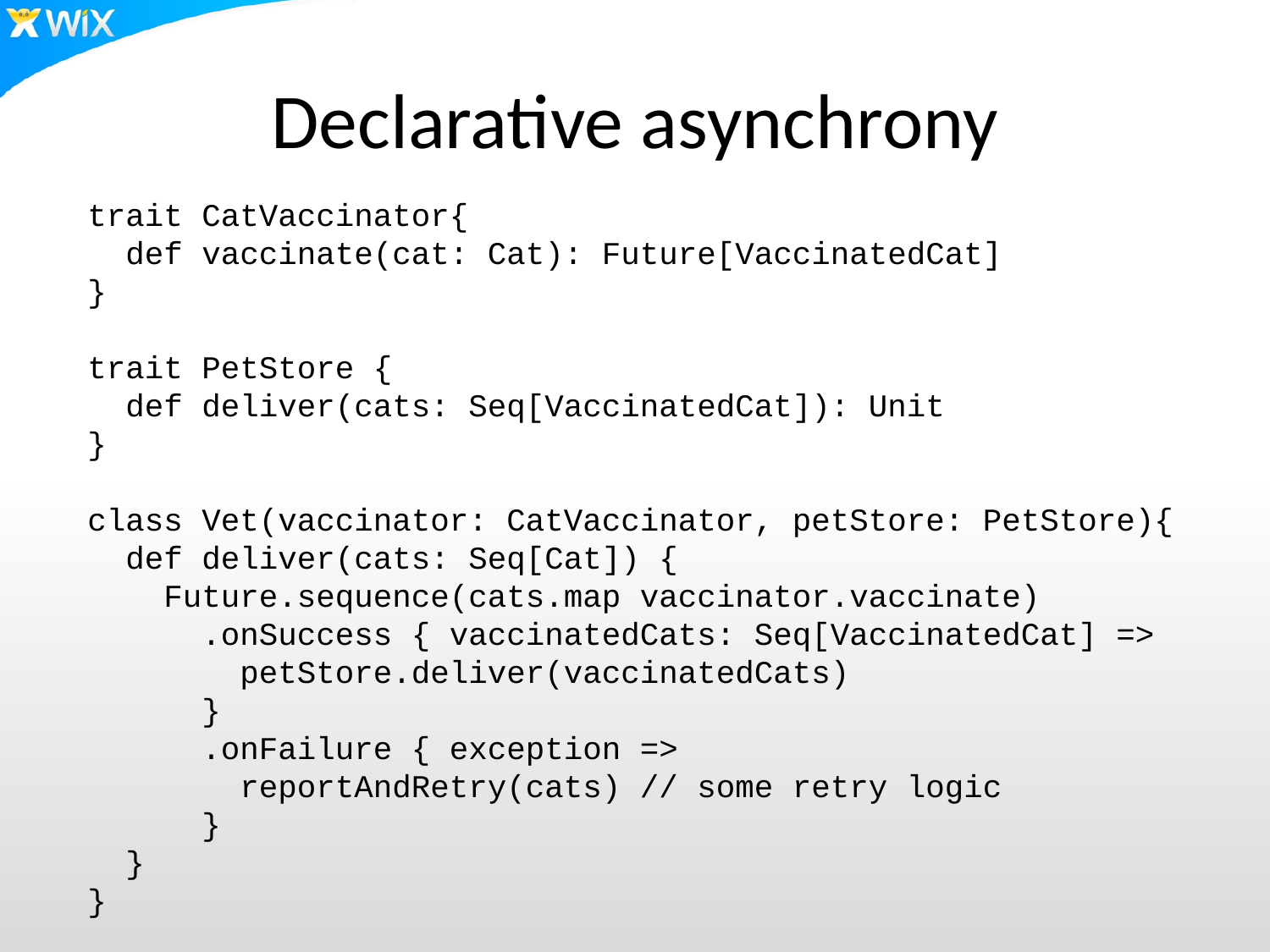

# Declarative asynchrony
trait CatVaccinator{
  def vaccinate(cat: Cat): Future[VaccinatedCat]
}

trait PetStore {
  def deliver(cats: Seq[VaccinatedCat]): Unit
}

class Vet(vaccinator: CatVaccinator, petStore: PetStore){
  def deliver(cats: Seq[Cat]) {
    Future.sequence(cats.map vaccinator.vaccinate)
      .onSuccess { vaccinatedCats: Seq[VaccinatedCat] =>
        petStore.deliver(vaccinatedCats)
      }
      .onFailure { exception =>
        reportAndRetry(cats) // some retry logic
      }
  }
}